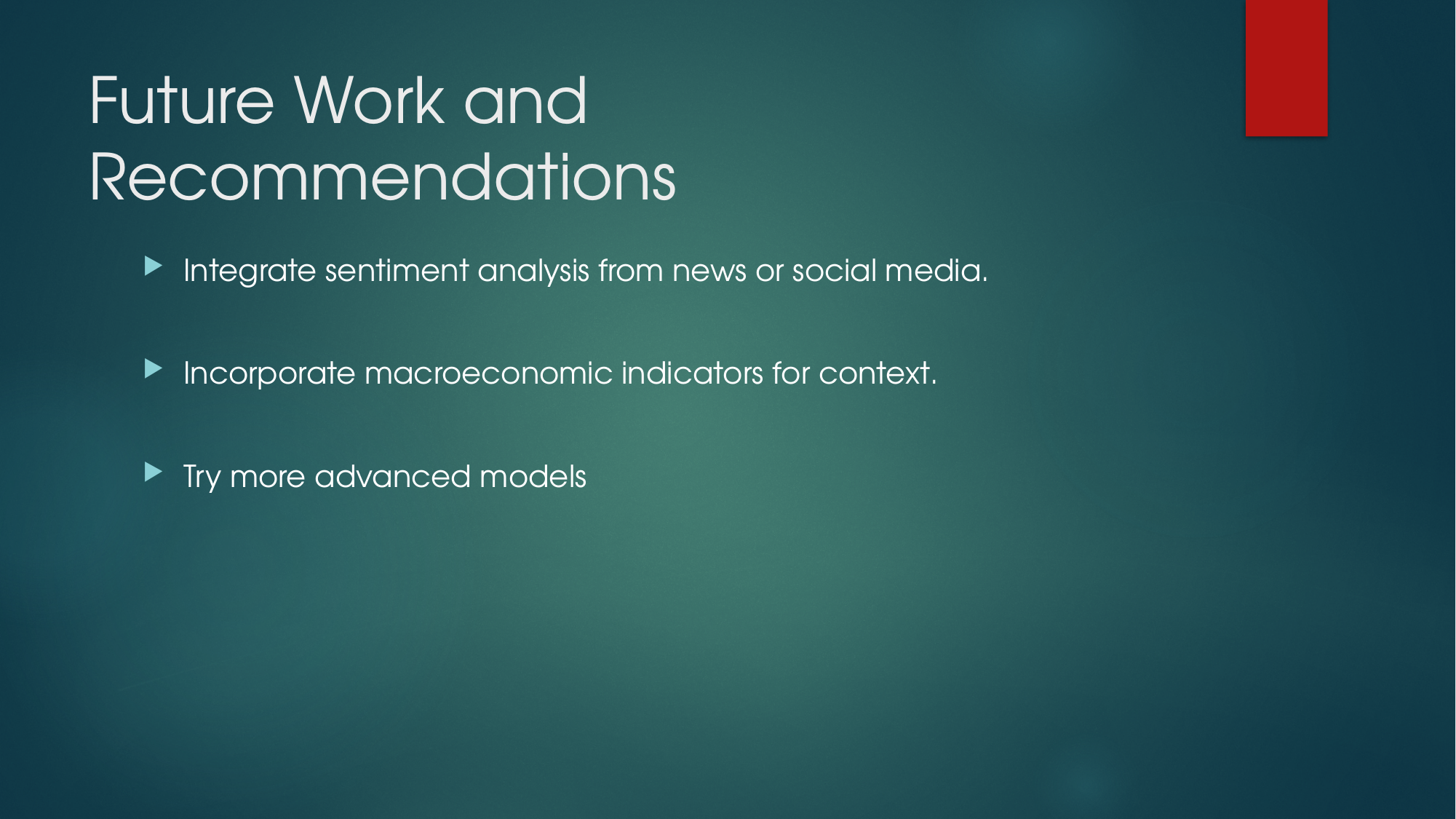

# Future Work and Recommendations
Integrate sentiment analysis from news or social media.

Incorporate macroeconomic indicators for context.

Try more advanced models